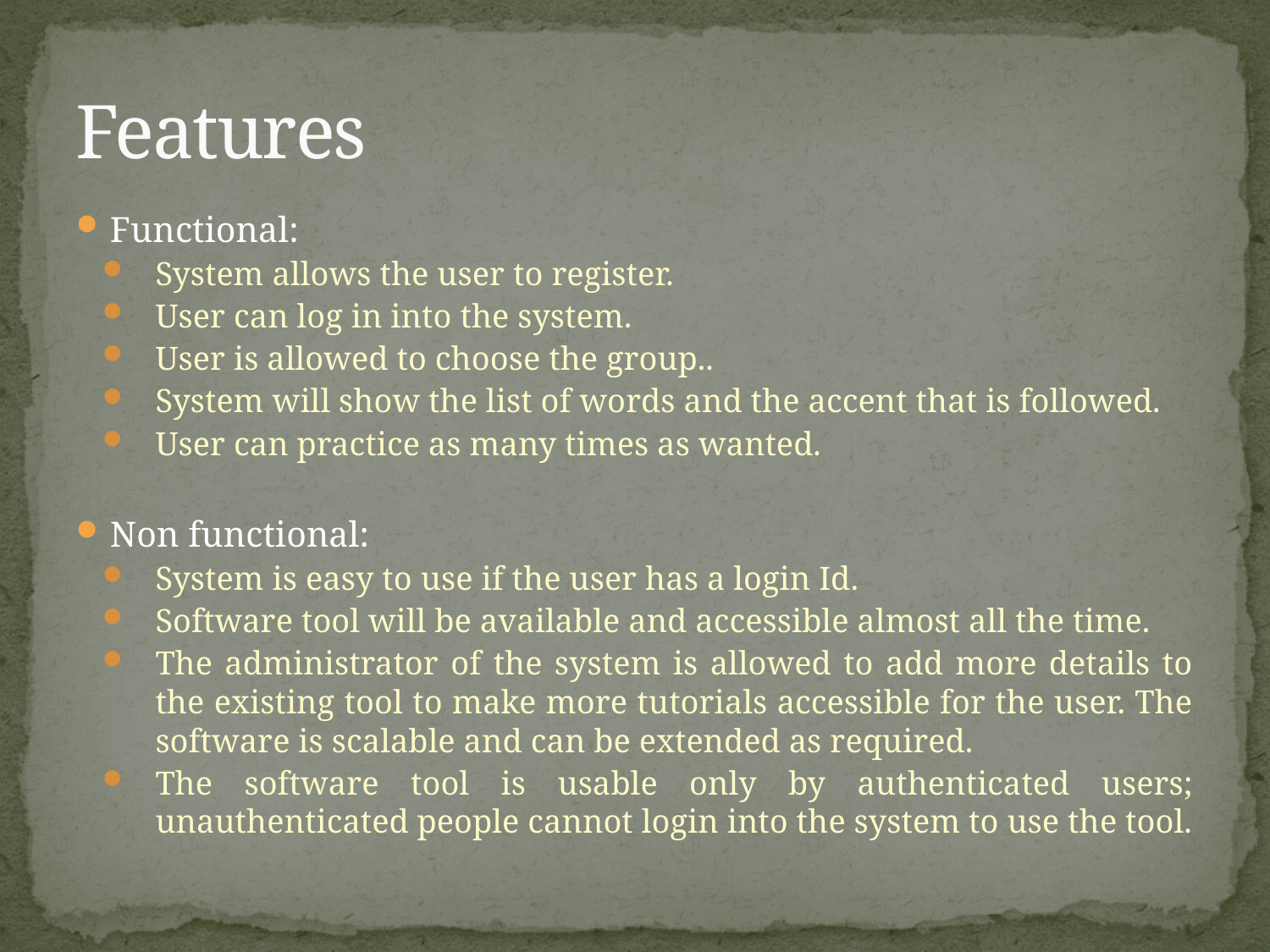

# Features
Functional:
System allows the user to register.
User can log in into the system.
User is allowed to choose the group..
System will show the list of words and the accent that is followed.
User can practice as many times as wanted.

Non functional:
System is easy to use if the user has a login Id.
Software tool will be available and accessible almost all the time.
The administrator of the system is allowed to add more details to the existing tool to make more tutorials accessible for the user. The software is scalable and can be extended as required.
The software tool is usable only by authenticated users; unauthenticated people cannot login into the system to use the tool.